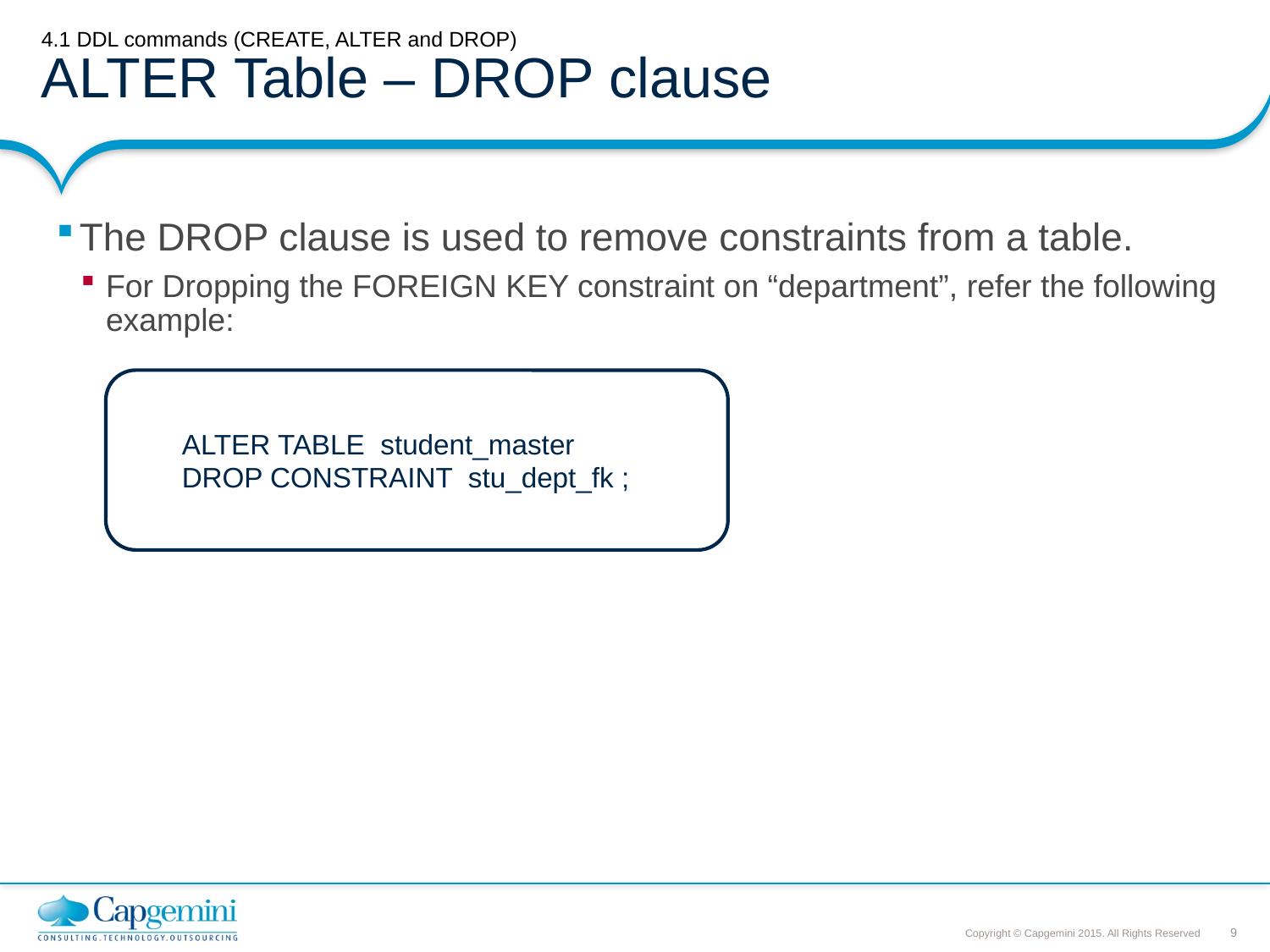

# 4.1 DDL commands (CREATE, ALTER and DROP) ALTER Table – DROP clause
The DROP clause is used to remove constraints from a table.
For Dropping the FOREIGN KEY constraint on “department”, refer the following example:

       ALTER TABLE  student_master
       DROP CONSTRAINT  stu_dept_fk ;